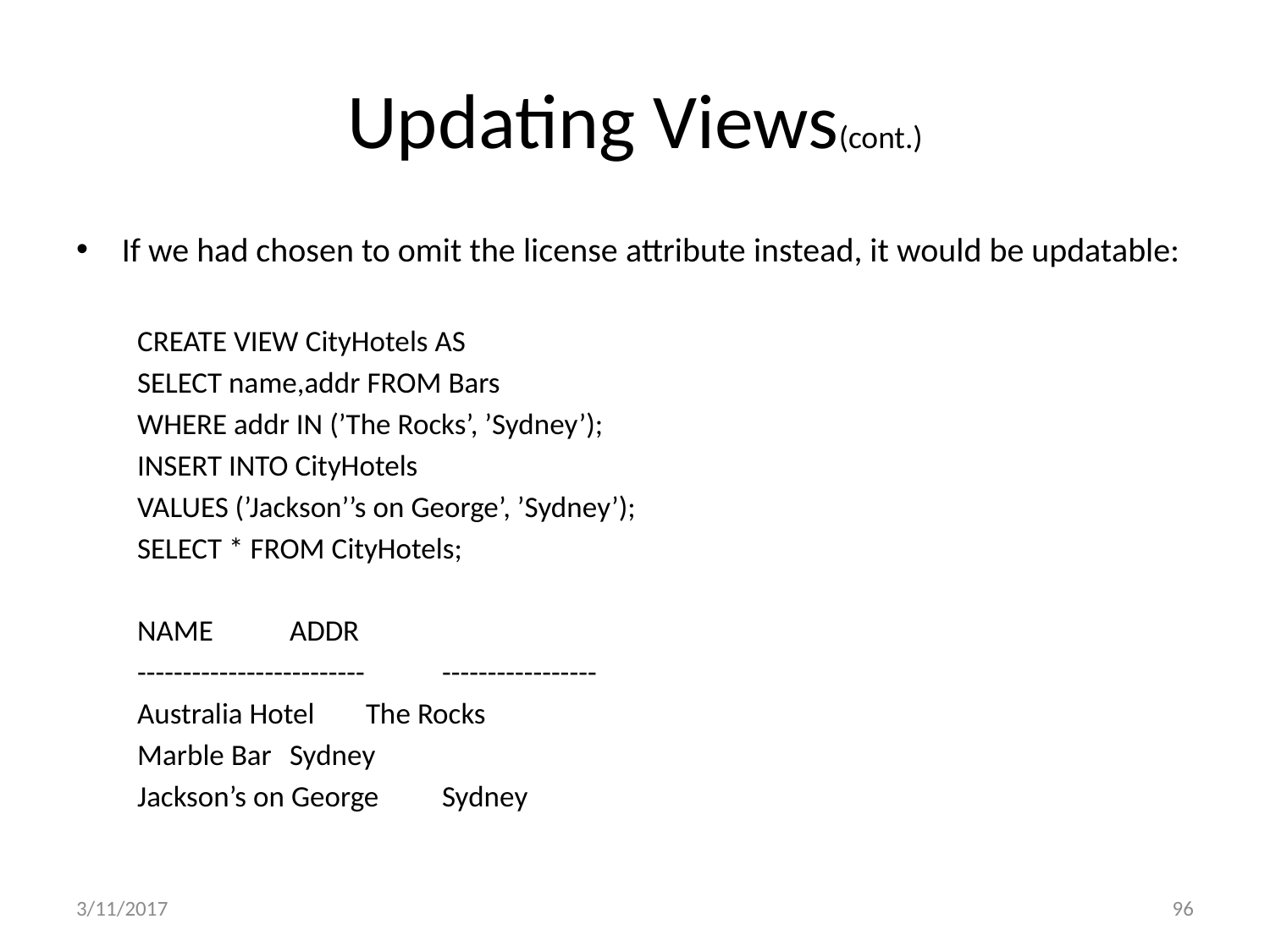

# Updating Views(cont.)
If we had chosen to omit the license attribute instead, it would be updatable:

CREATE VIEW CityHotels AS
	SELECT name,addr FROM Bars
	WHERE addr IN (’The Rocks’, ’Sydney’);
INSERT INTO CityHotels
	VALUES (’Jackson’’s on George’, ’Sydney’);
	SELECT * FROM CityHotels;

NAME 			ADDR
------------------------- 		-----------------
Australia Hotel 		The Rocks
Marble Bar 			Sydney
Jackson’s on George 		Sydney
3/11/2017
96